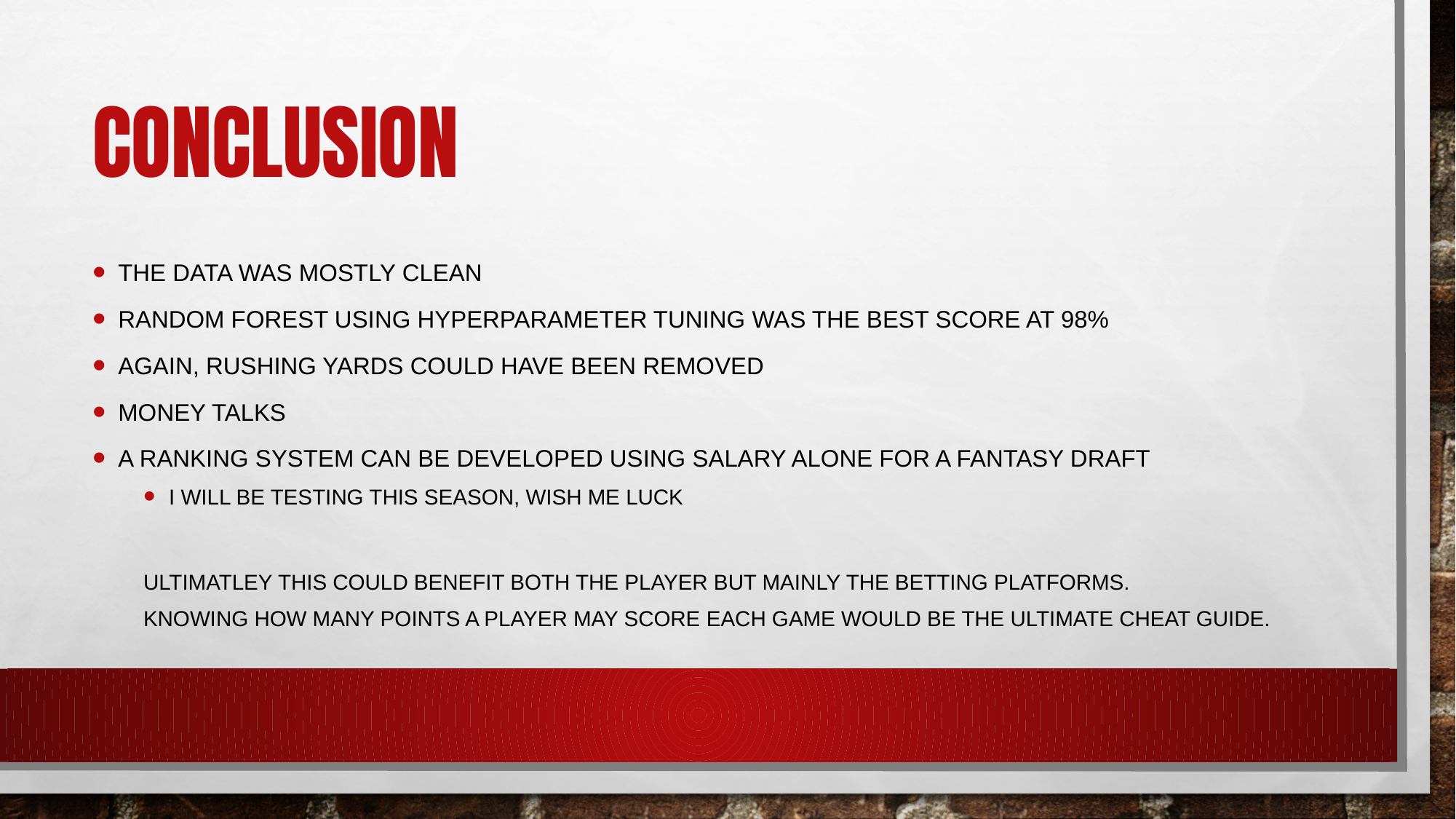

# Conclusion
The data was mostly clean
Random Forest using hyperparameter tuning was the best score at 98%
Again, rushing yards could have been Removed
Money Talks
A RANKING SYSTEM CAN be developed using salary alone for a fantasy draft
I will be testing this season, Wish me Luck

ULTIMATLEY THIS COULD BENEFIT BOTH THE PLAYER BUT MAINLY THE BETTING PLATFORMS.
KNOWING HOW MANY POINTS A PLAYER MAY SCORE EACH GAME WOULD BE THE ULTIMATE CHEAT GUIDE.